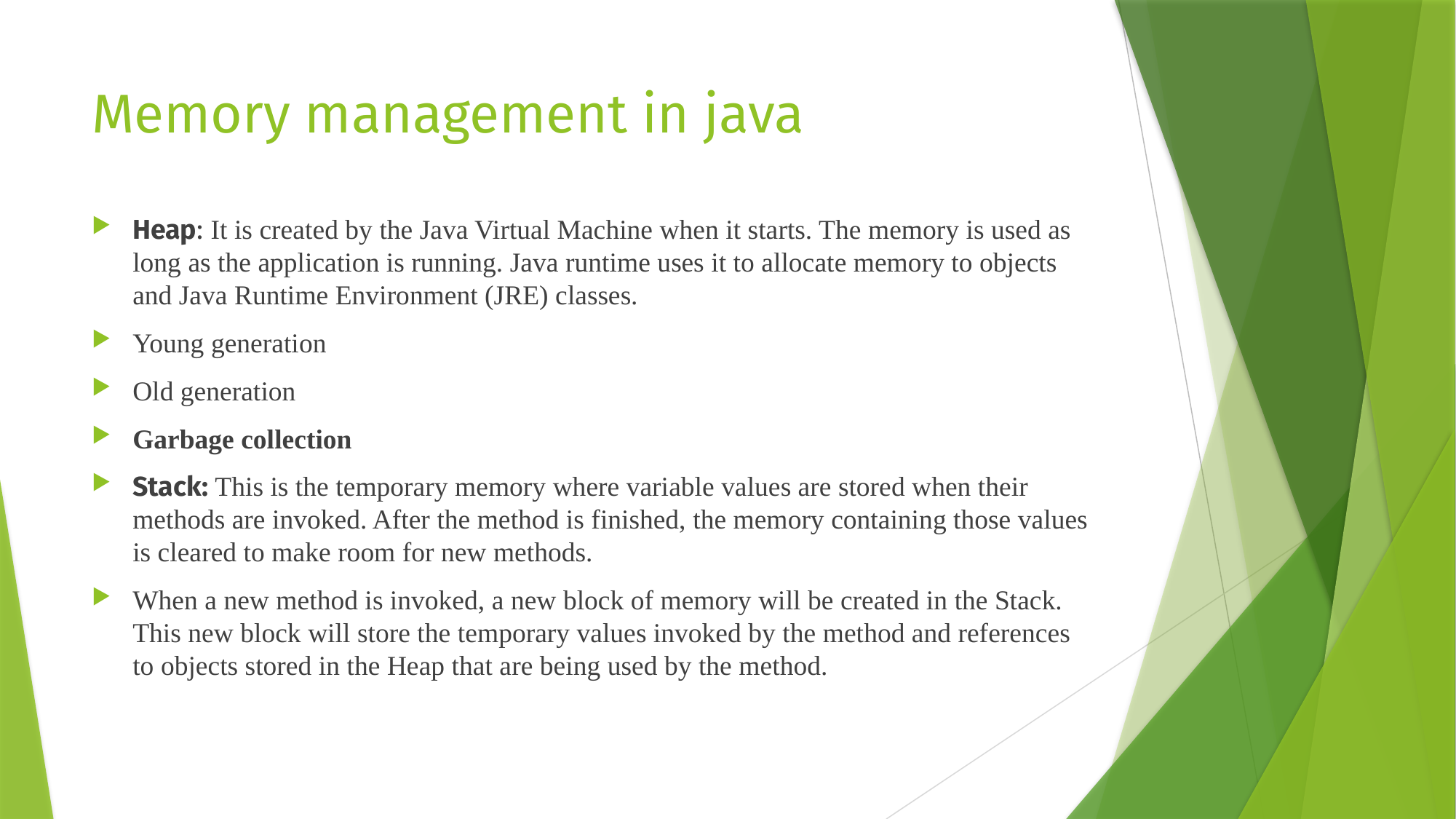

# Memory management in java
Heap: It is created by the Java Virtual Machine when it starts. The memory is used as long as the application is running. Java runtime uses it to allocate memory to objects and Java Runtime Environment (JRE) classes.
Young generation
Old generation
Garbage collection
Stack: This is the temporary memory where variable values are stored when their methods are invoked. After the method is finished, the memory containing those values is cleared to make room for new methods.
When a new method is invoked, a new block of memory will be created in the Stack. This new block will store the temporary values invoked by the method and references to objects stored in the Heap that are being used by the method.